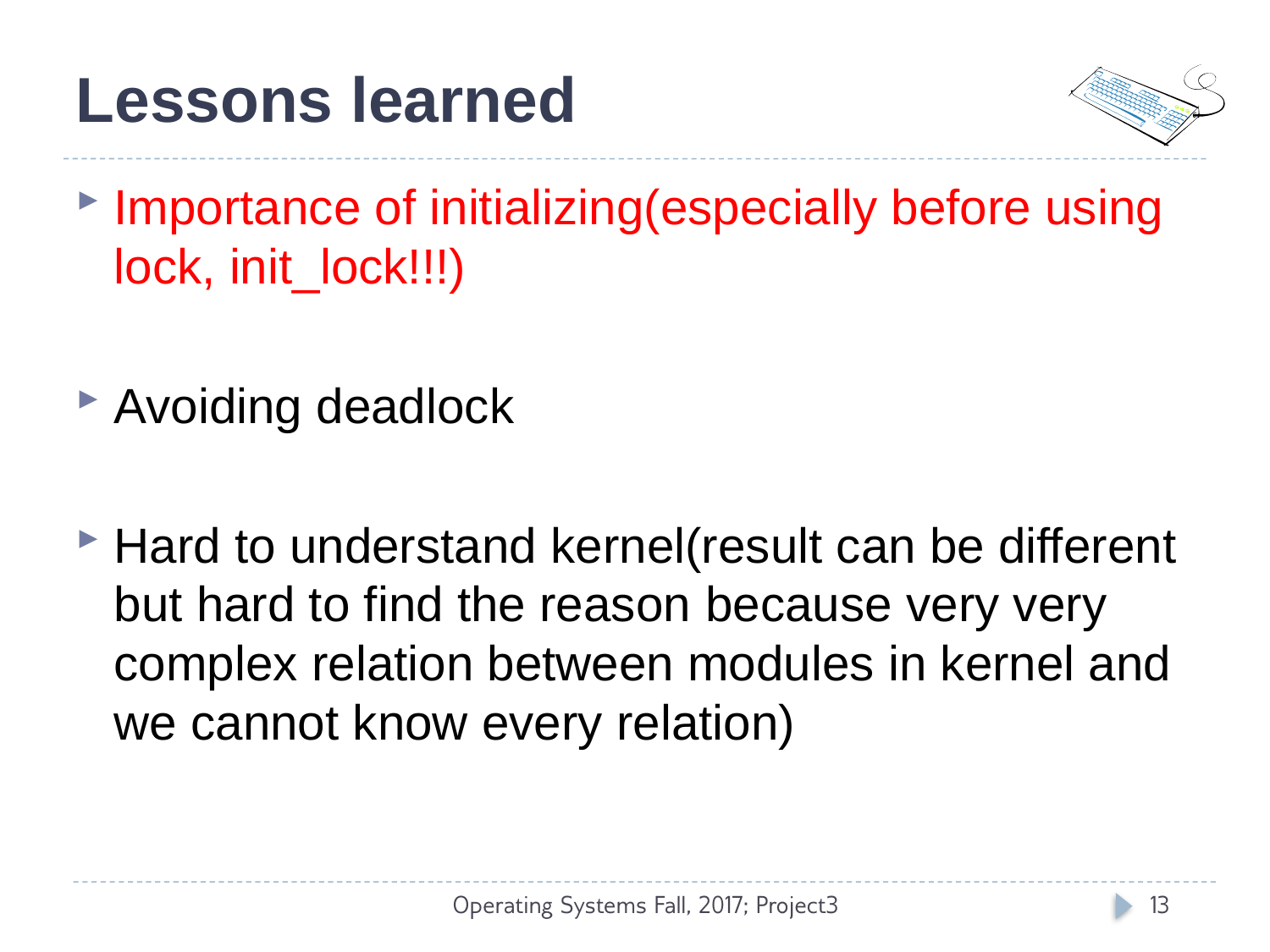

# Lessons learned
Importance of initializing(especially before using lock, init_lock!!!)

Avoiding deadlock

Hard to understand kernel(result can be different but hard to find the reason because very very complex relation between modules in kernel and we cannot know every relation)
Operating Systems Fall, 2017; Project3
13